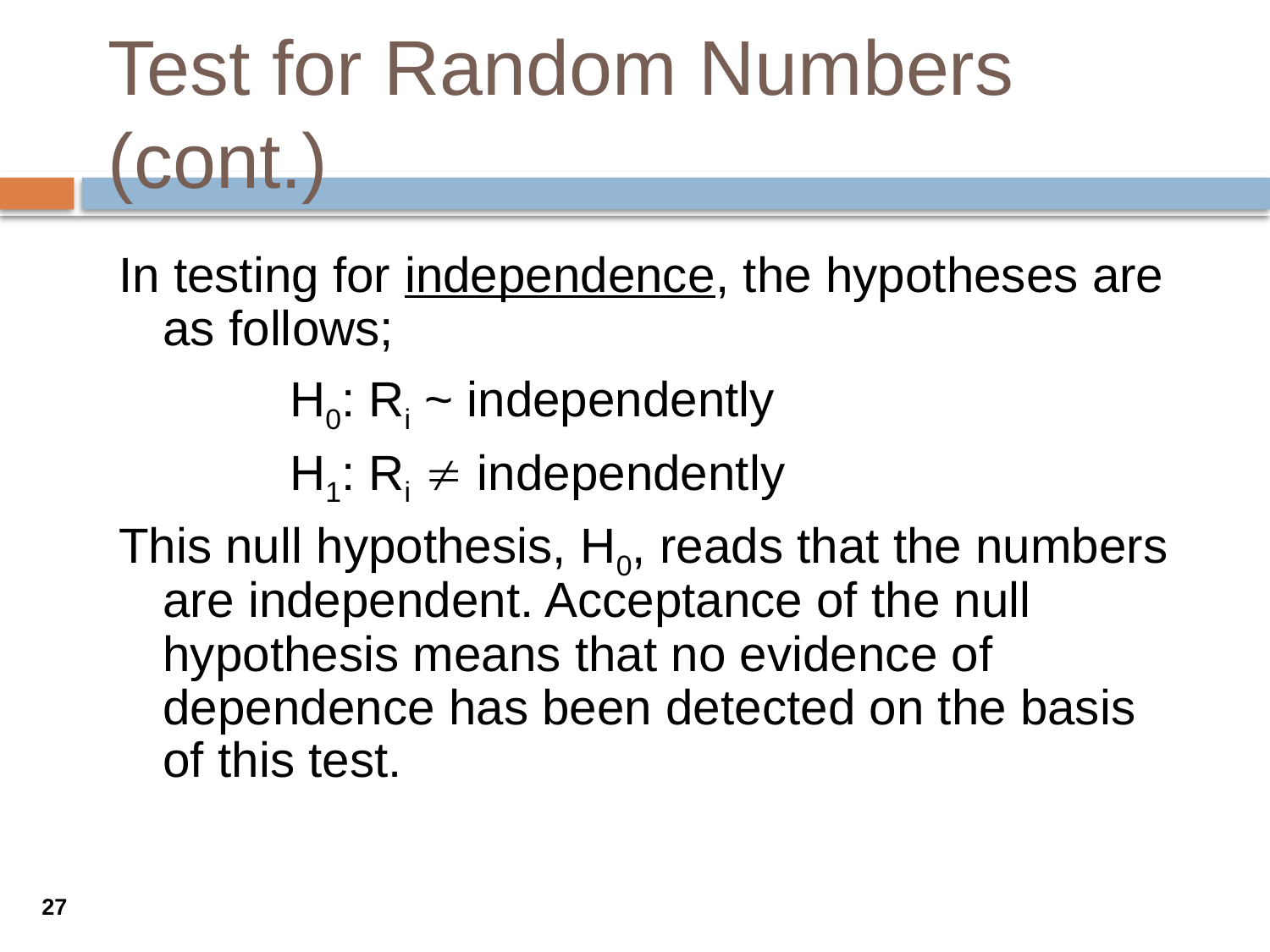

# Test for Random Numbers (cont.)
In testing for independence, the hypotheses are as follows;
		H0: Ri ~ independently
		H1: Ri ≠ independently
This null hypothesis, H0, reads that the numbers are independent. Acceptance of the null hypothesis means that no evidence of dependence has been detected on the basis of this test.
27